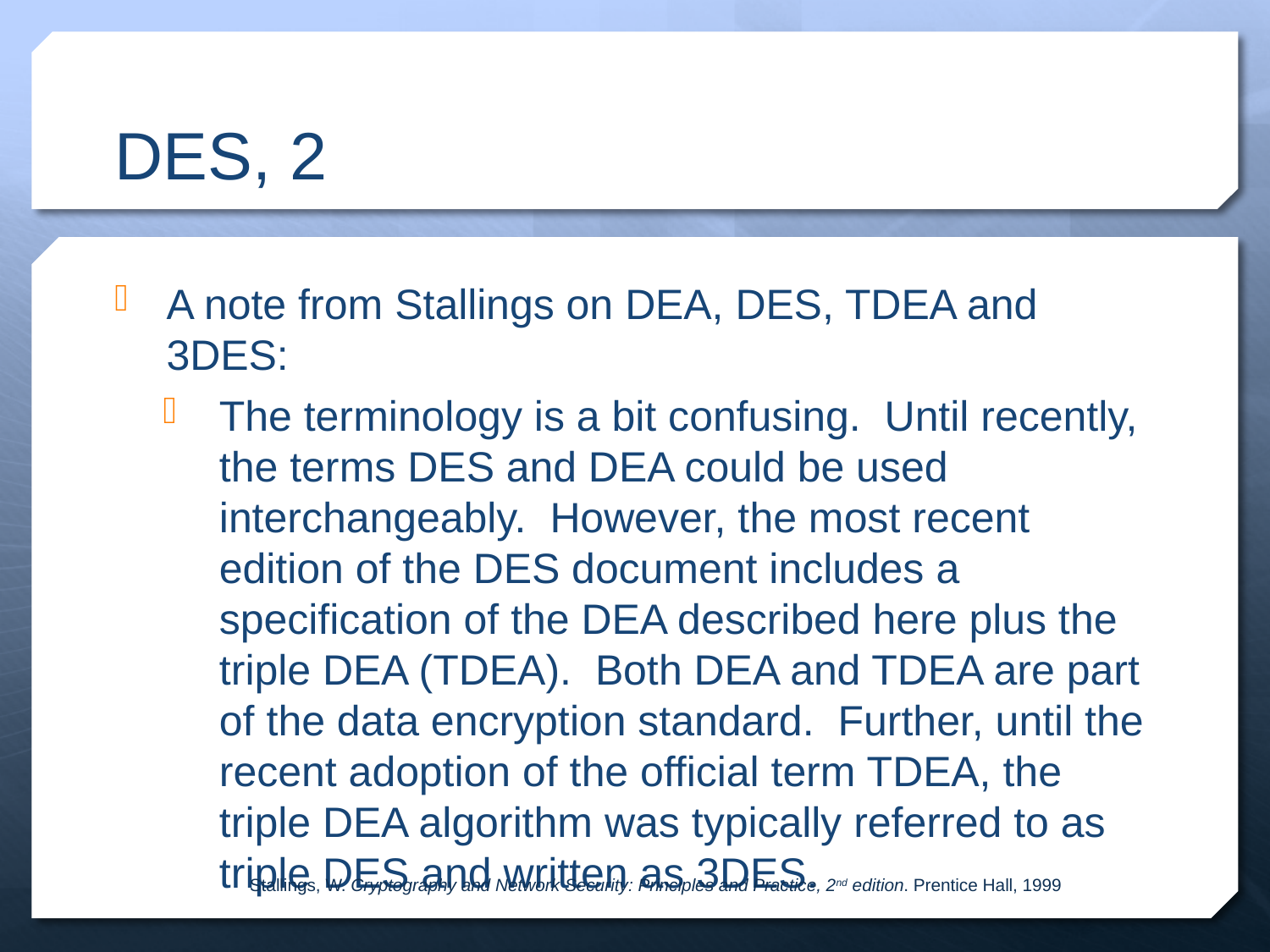

# DES, 2
A note from Stallings on DEA, DES, TDEA and 3DES:
The terminology is a bit confusing.  Until recently, the terms DES and DEA could be used interchangeably.  However, the most recent edition of the DES document includes a specification of the DEA described here plus the triple DEA (TDEA).  Both DEA and TDEA are part of the data encryption standard.  Further, until the recent adoption of the official term TDEA, the triple DEA algorithm was typically referred to as triple DES and written as 3DES.
Stallings, W. Cryptography and Network Security: Principles and Practice, 2nd edition. Prentice Hall, 1999